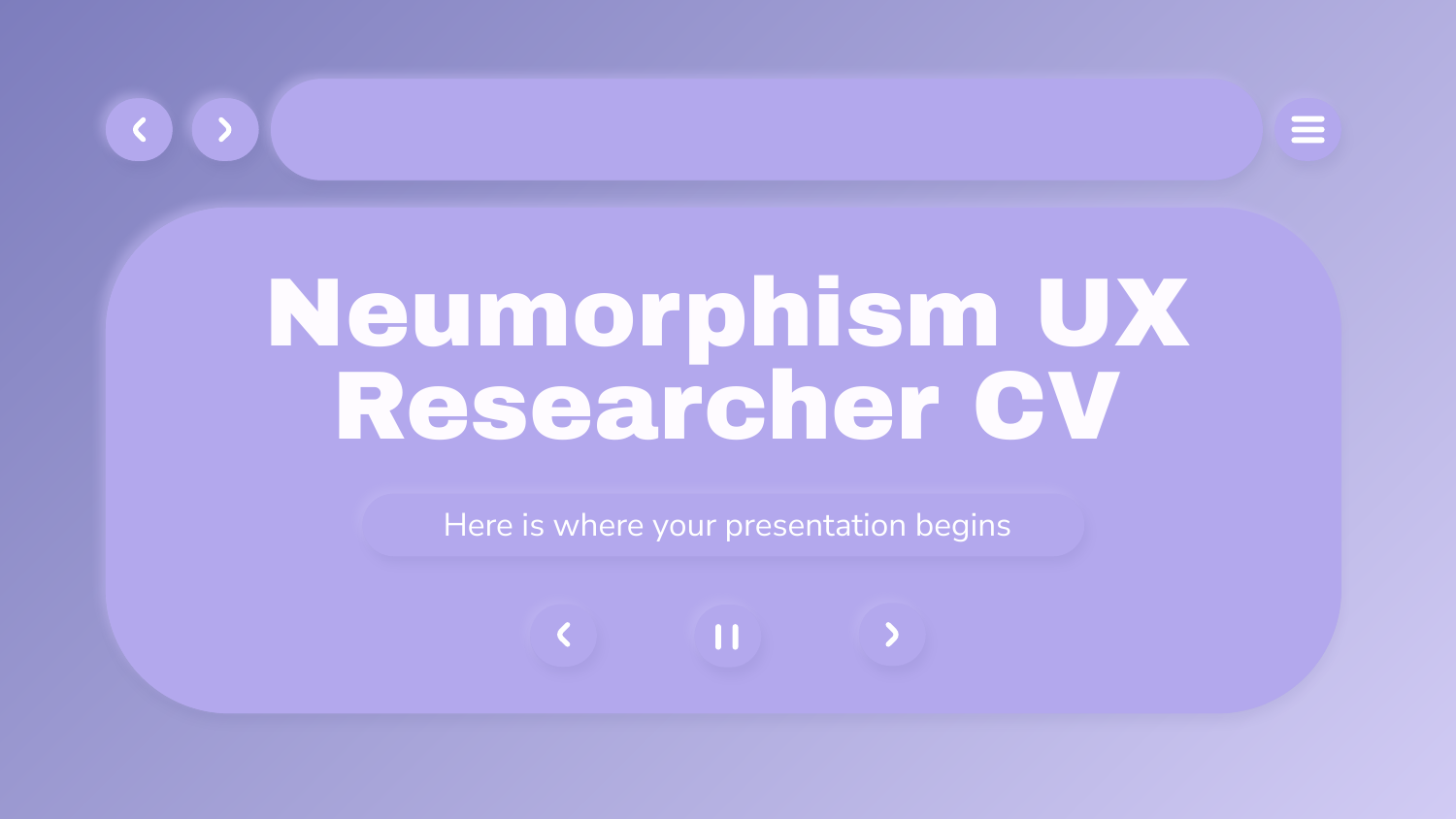

# Neumorphism UX Researcher CV
Here is where your presentation begins